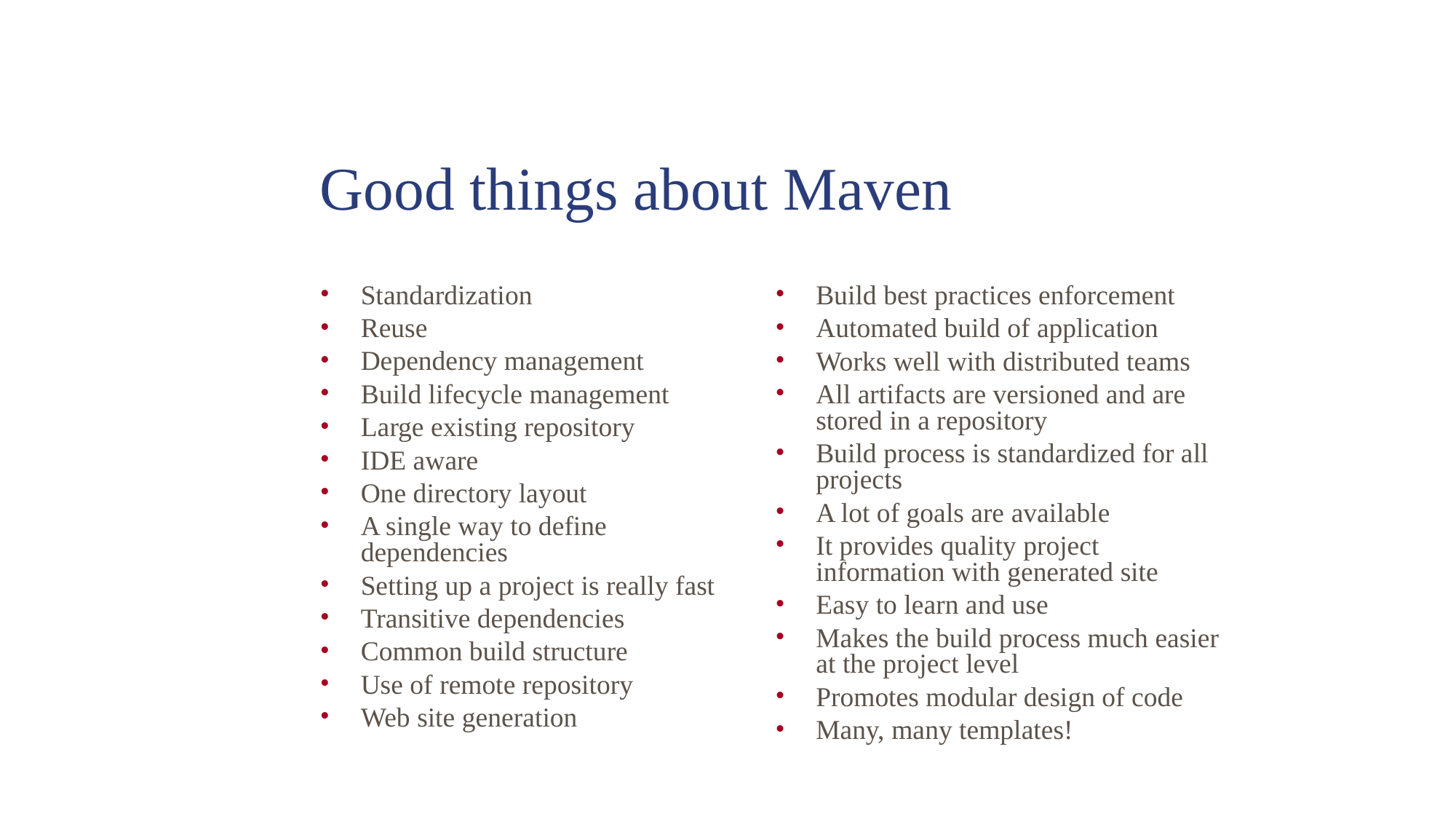

Good things about Maven
Standardization
Reuse
Dependency management
Build lifecycle management
Large existing repository
IDE aware
One directory layout
A single way to define dependencies
Setting up a project is really fast
Transitive dependencies
Common build structure
Use of remote repository
Web site generation
Build best practices enforcement
Automated build of application
Works well with distributed teams
All artifacts are versioned and are stored in a repository
Build process is standardized for all projects
A lot of goals are available
It provides quality project information with generated site
Easy to learn and use
Makes the build process much easier at the project level
Promotes modular design of code
Many, many templates!